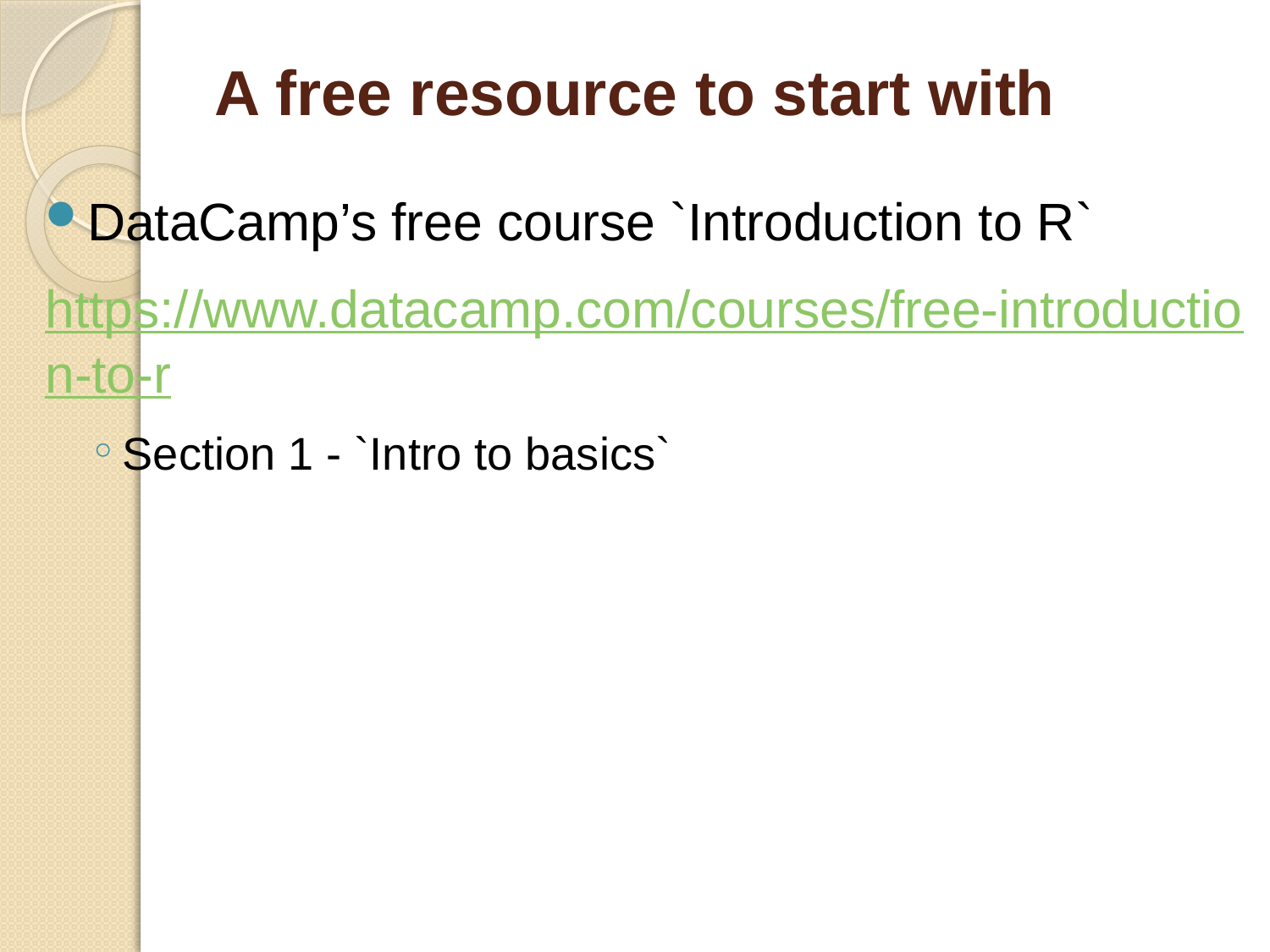

# A free resource to start with
DataCamp’s free course `Introduction to R`
https://www.datacamp.com/courses/free-introduction-to-r
Section 1 - `Intro to basics`